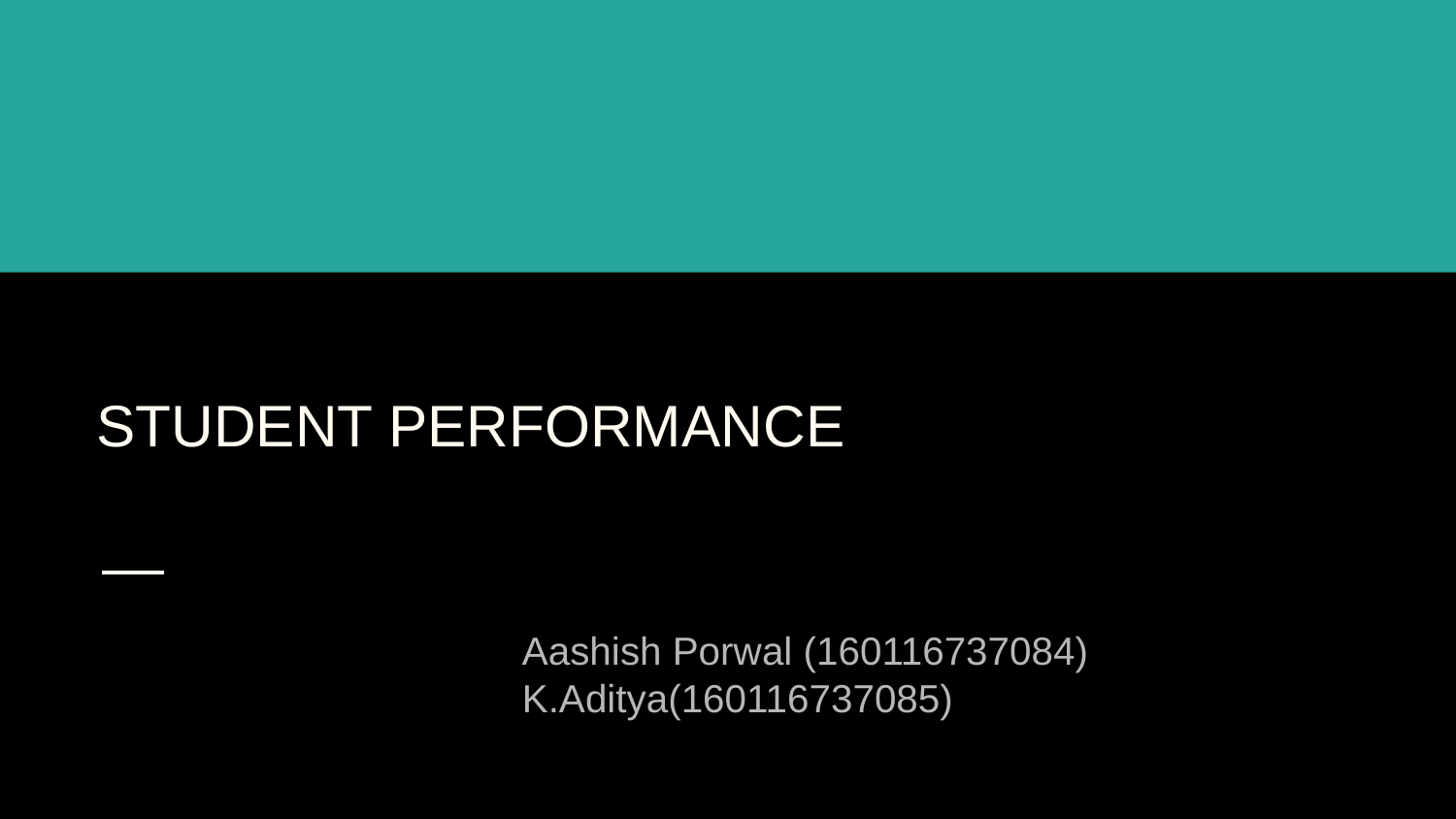

# STUDENT PERFORMANCE
                                       Aashish Porwal (160116737084)
                                       K.Aditya(160116737085)